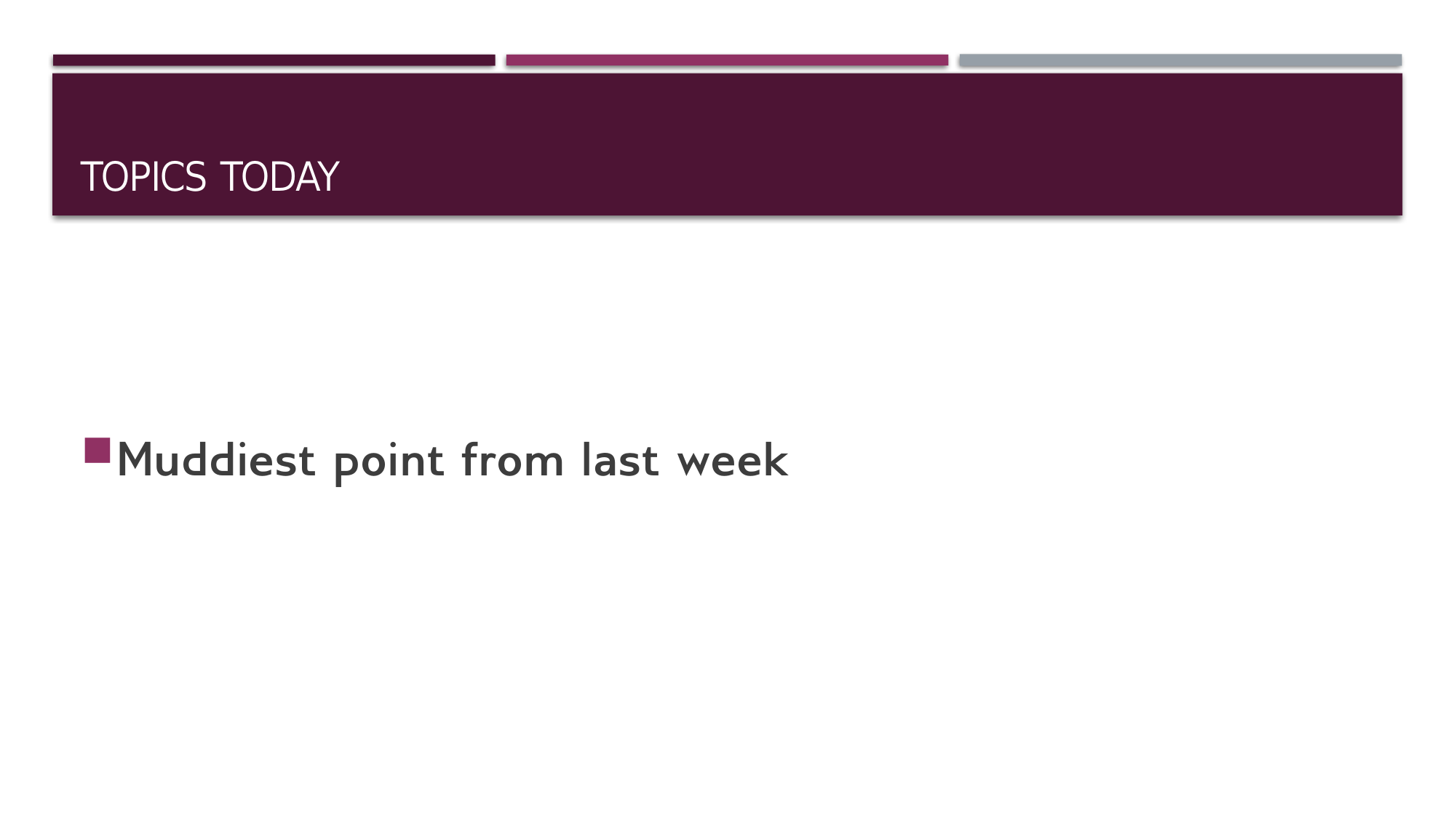

# Topics today
Muddiest point from last week